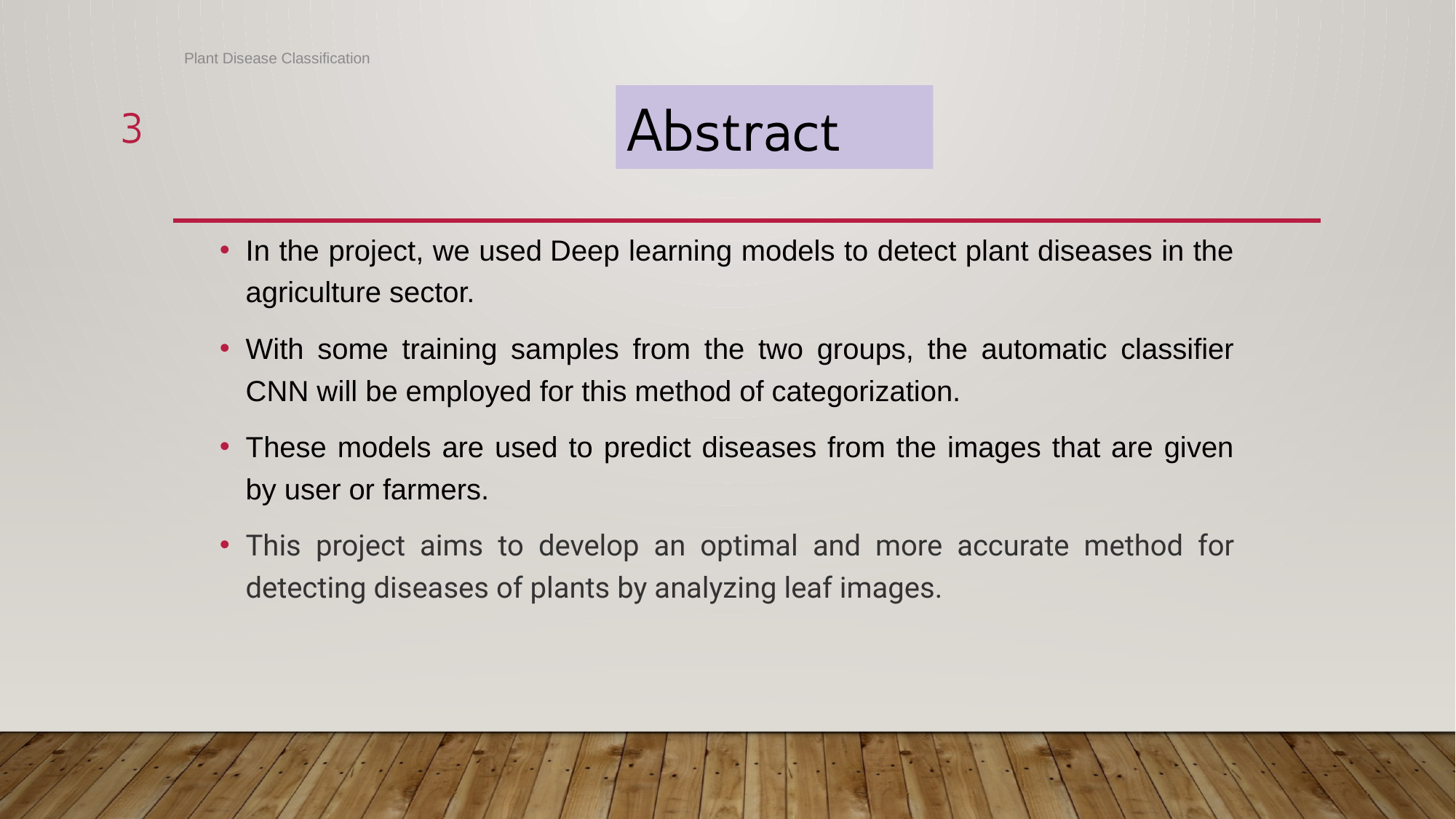

Plant Disease Classification
Abstract
3
In the project, we used Deep learning models to detect plant diseases in the agriculture sector.
With some training samples from the two groups, the automatic classifier CNN will be employed for this method of categorization.
These models are used to predict diseases from the images that are given by user or farmers.
This project aims to develop an optimal and more accurate method for detecting diseases of plants by analyzing leaf images.